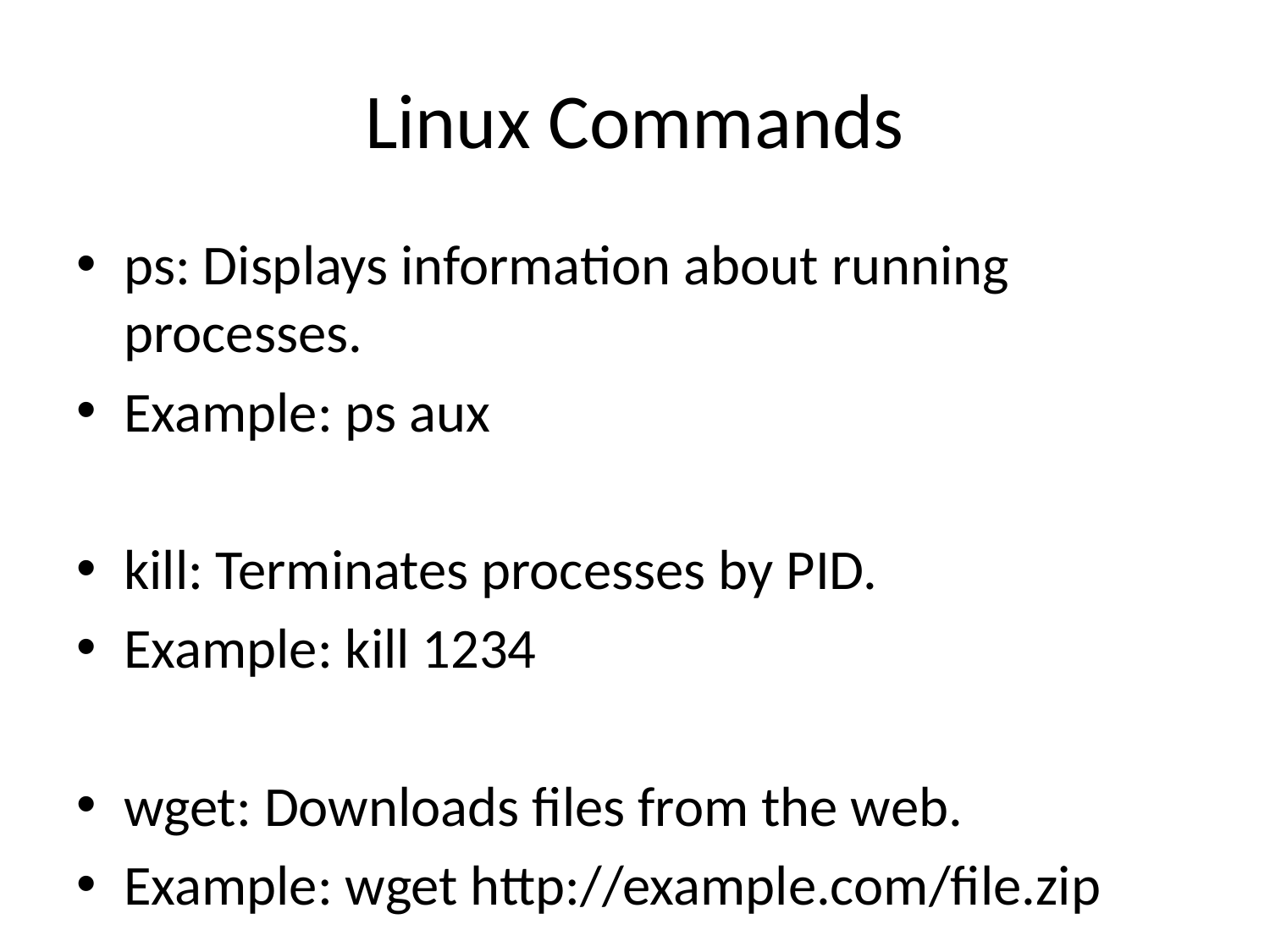

# Linux Commands
ps: Displays information about running processes.
Example: ps aux

kill: Terminates processes by PID.
Example: kill 1234

wget: Downloads files from the web.
Example: wget http://example.com/file.zip